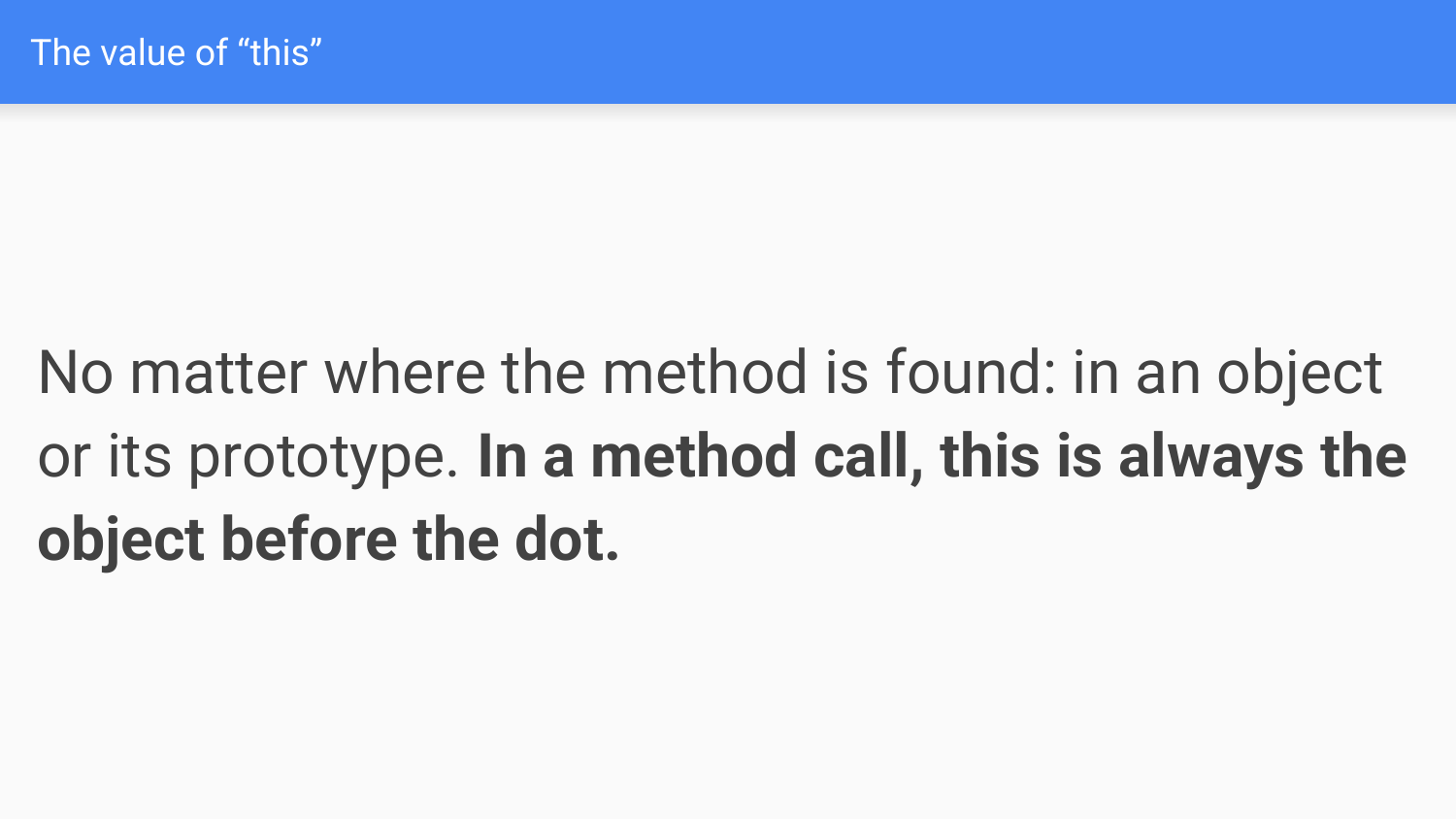

# The value of “this”
No matter where the method is found: in an object or its prototype. In a method call, this is always the object before the dot.